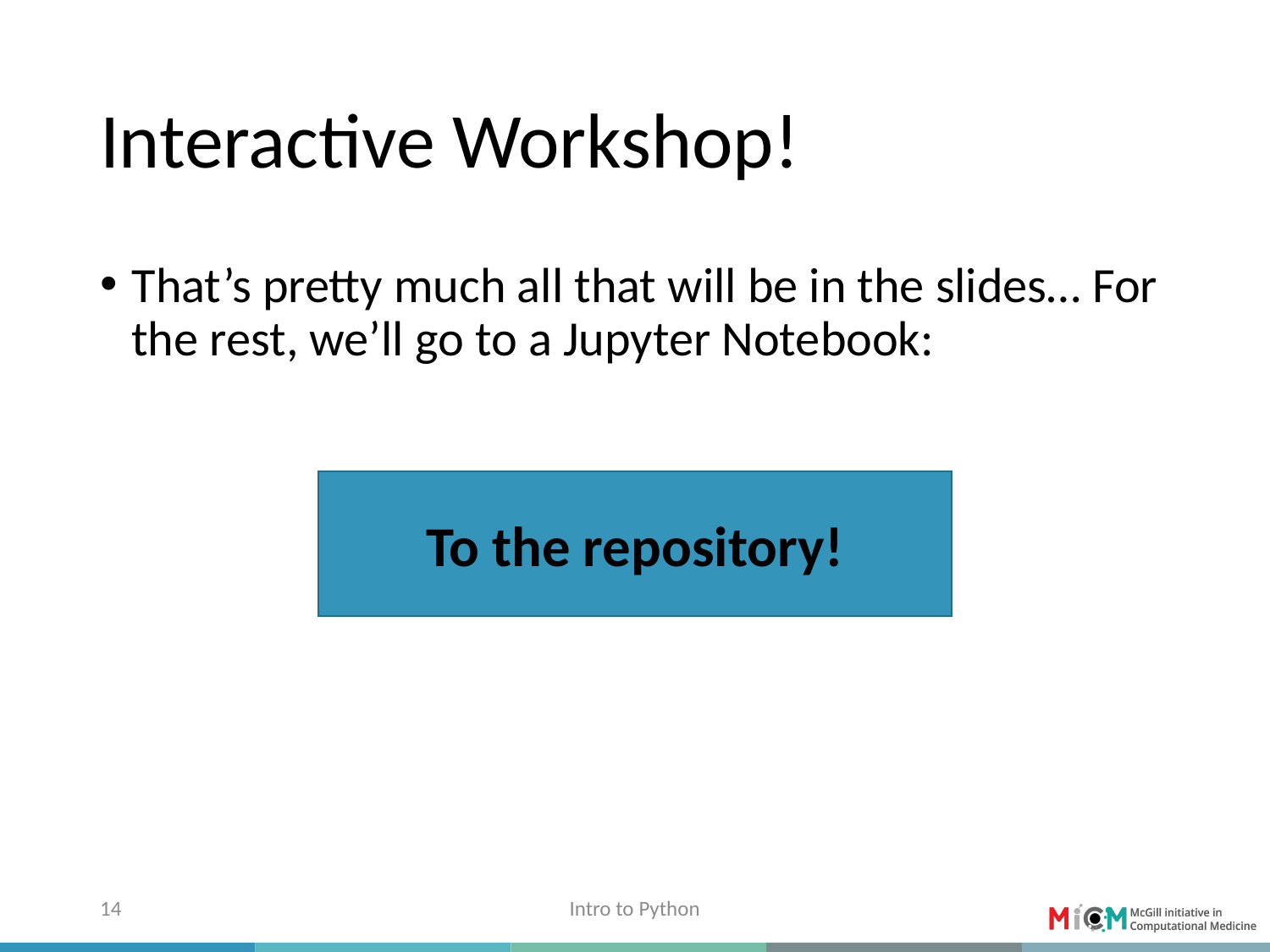

# Interactive Workshop!
That’s pretty much all that will be in the slides… For the rest, we’ll go to a Jupyter Notebook:
To the repository!
14
Intro to Python